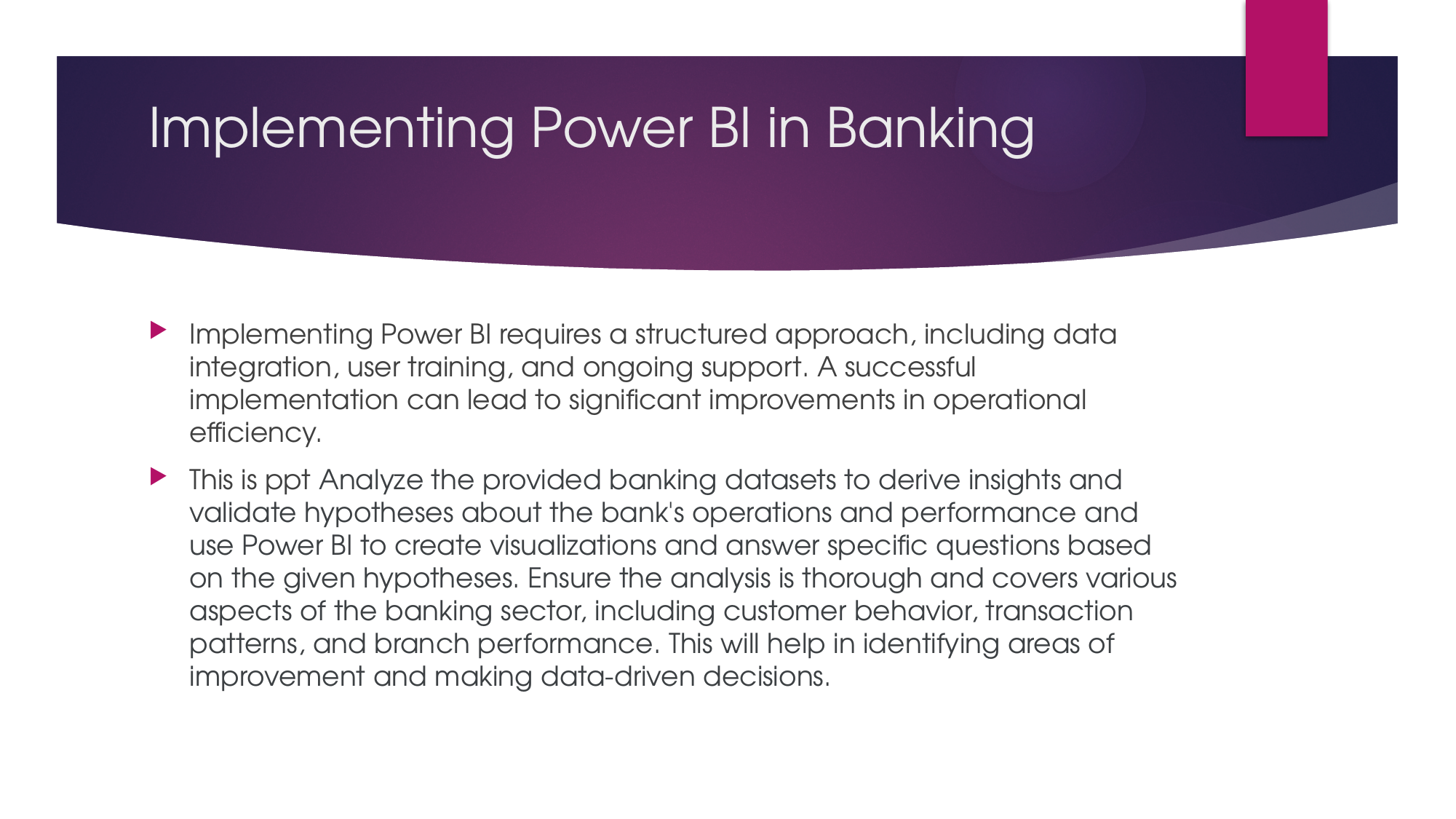

# Implementing Power BI in Banking
Implementing Power BI requires a structured approach, including data integration, user training, and ongoing support. A successful implementation can lead to significant improvements in operational efficiency.
This is ppt Analyze the provided banking datasets to derive insights and validate hypotheses about the bank's operations and performance and use Power BI to create visualizations and answer specific questions based on the given hypotheses. Ensure the analysis is thorough and covers various aspects of the banking sector, including customer behavior, transaction patterns, and branch performance. This will help in identifying areas of improvement and making data-driven decisions.